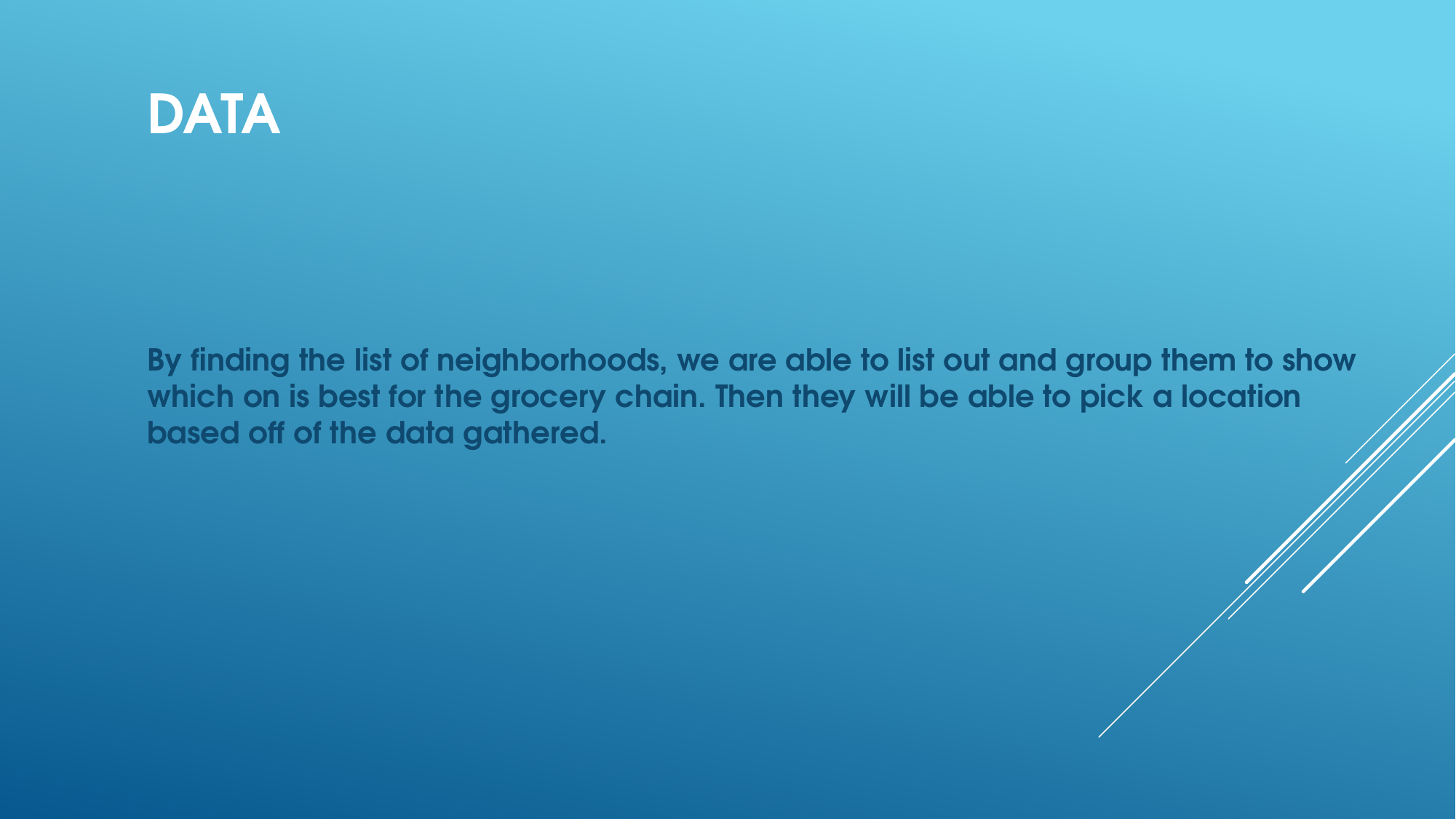

# Data
By finding the list of neighborhoods, we are able to list out and group them to show which on is best for the grocery chain. Then they will be able to pick a location based off of the data gathered.